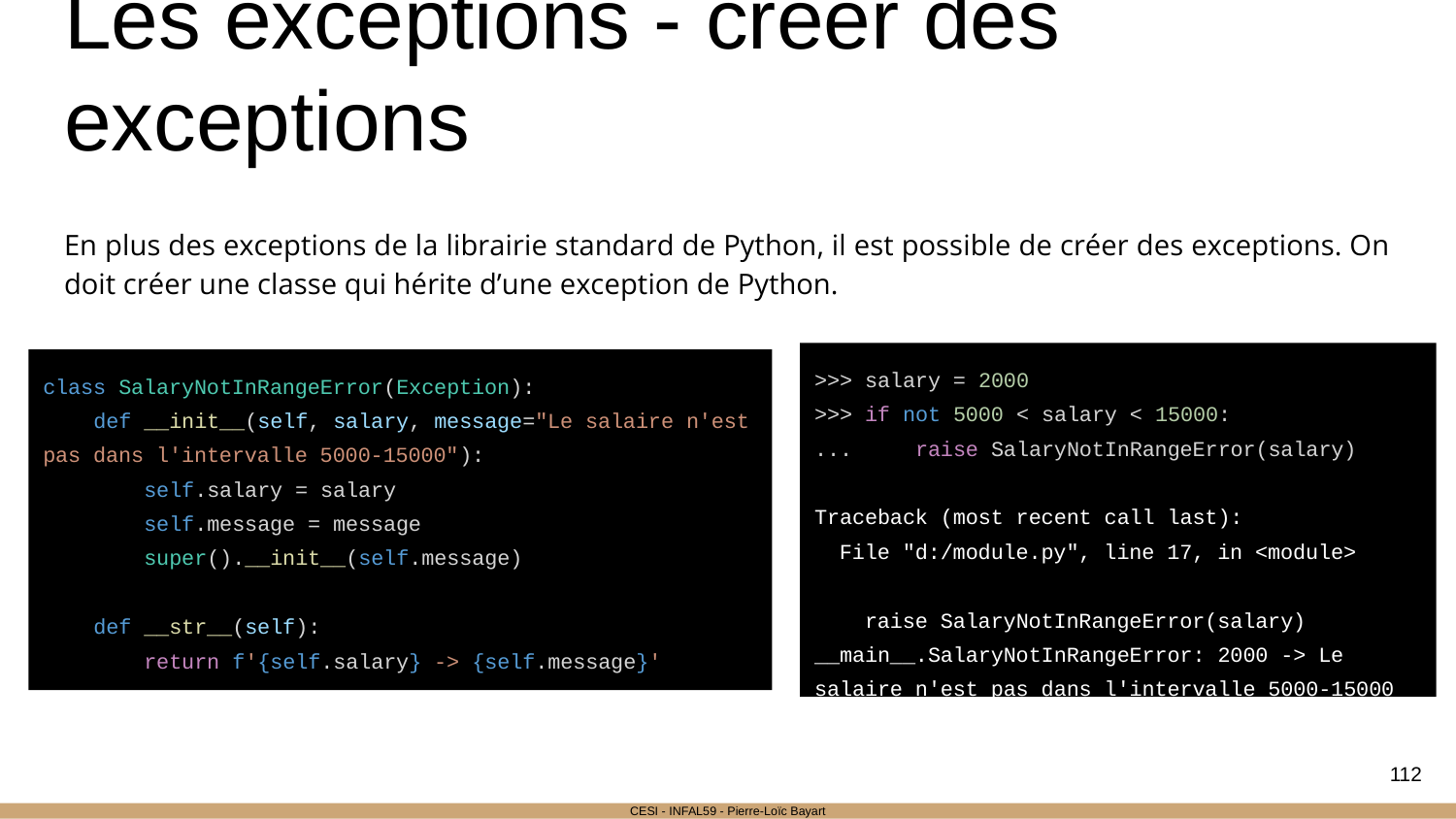

# Les exceptions - créer des exceptions
En plus des exceptions de la librairie standard de Python, il est possible de créer des exceptions. On doit créer une classe qui hérite d’une exception de Python.

>>> salary = 2000
>>> if not 5000 < salary < 15000:
...     raise SalaryNotInRangeError(salary)

Traceback (most recent call last):
  File "d:/module.py", line 17, in <module>
    raise SalaryNotInRangeError(salary)
__main__.SalaryNotInRangeError: 2000 -> Le salaire n'est pas dans l'intervalle 5000-15000
class SalaryNotInRangeError(Exception):
    def __init__(self, salary, message="Le salaire n'est pas dans l'intervalle 5000-15000"):
        self.salary = salary
        self.message = message
        super().__init__(self.message)

    def __str__(self):
        return f'{self.salary} -> {self.message}'
112